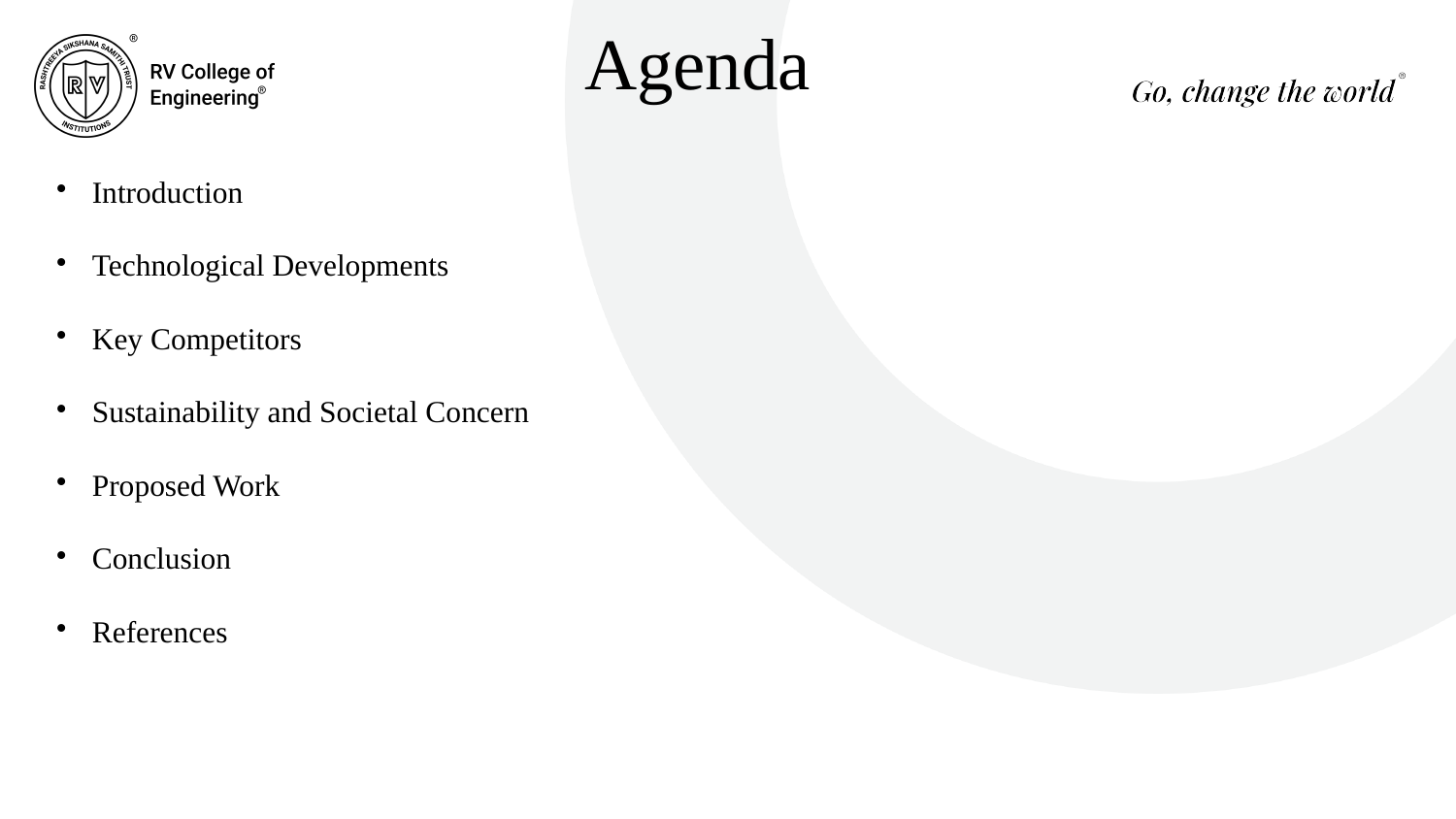

Agenda
# Introduction
Technological Developments
Key Competitors
Sustainability and Societal Concern
Proposed Work
Conclusion
References